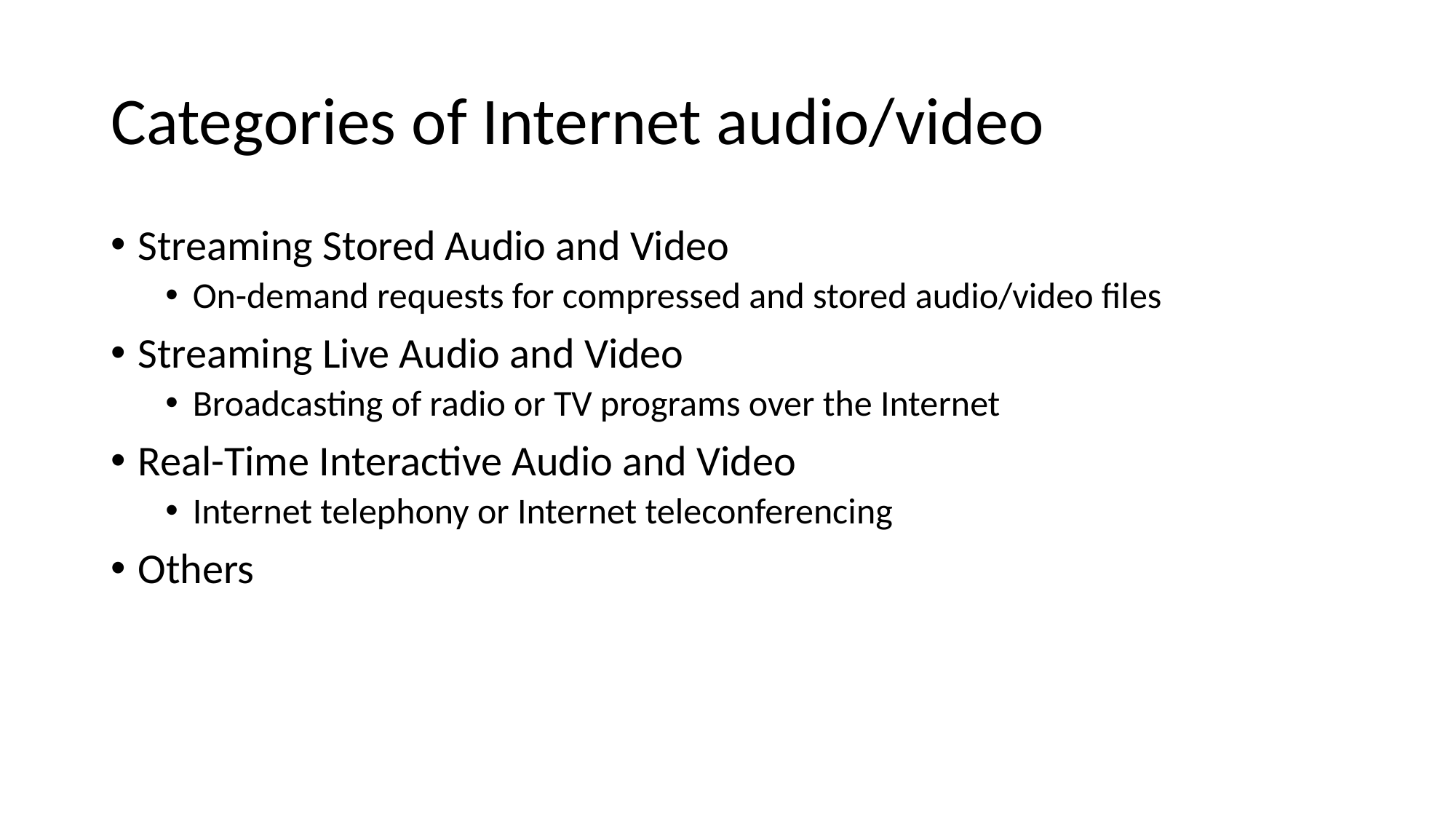

Categories of Internet audio/video
Streaming Stored Audio and Video
On-demand requests for compressed and stored audio/video files
Streaming Live Audio and Video
Broadcasting of radio or TV programs over the Internet
Real-Time Interactive Audio and Video
Internet telephony or Internet teleconferencing
Others